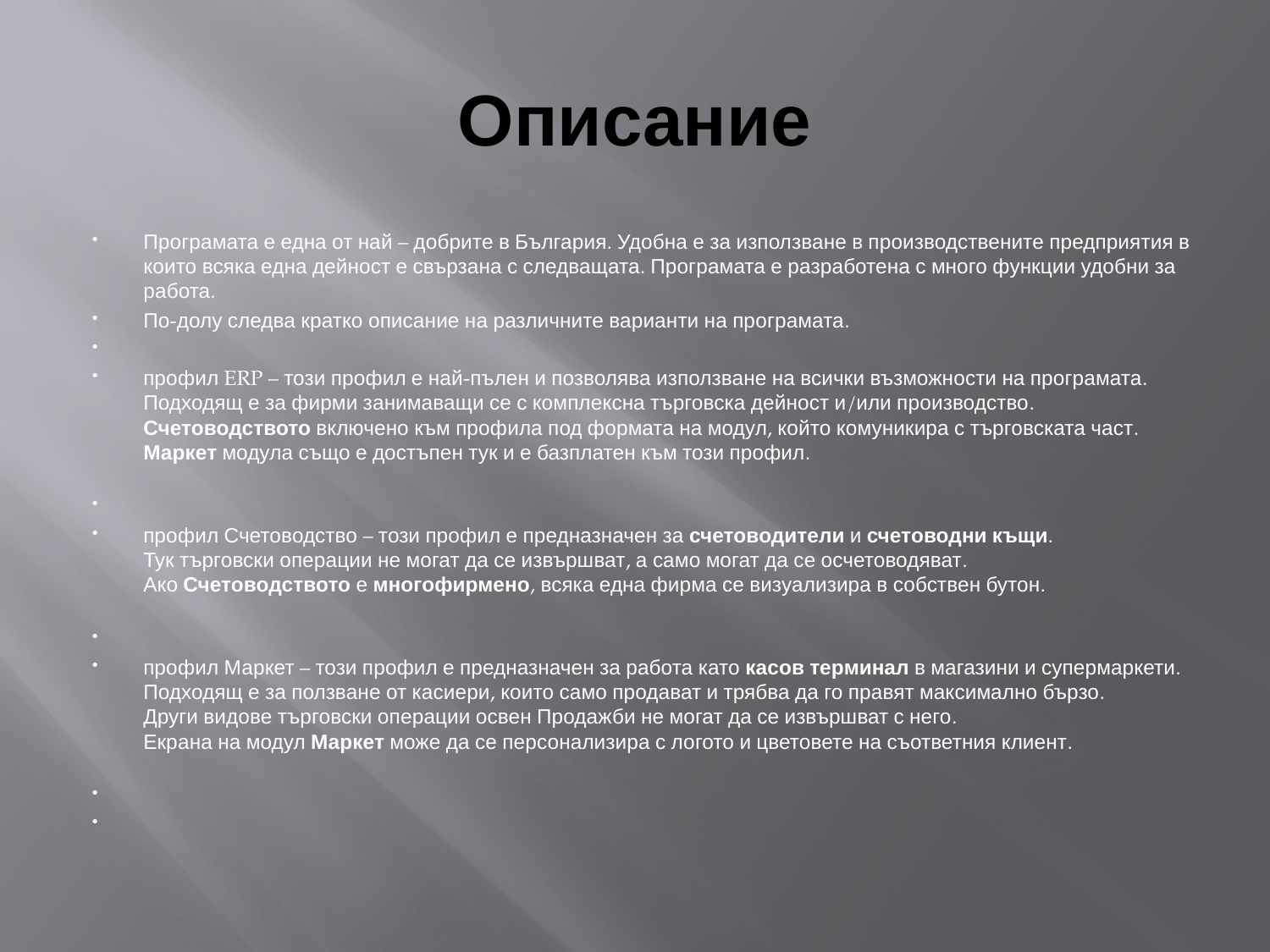

# Описание
Програмата е една от най – добрите в България. Удобна е за използване в производствените предприятия в които всяка една дейност е свързана с следващата. Програмата е разработена с много функции удобни за работа.
По-долу следва кратко описание на различните варианти на програмата.

профил ERP – този профил е най-пълен и позволява използване на всички възможности на програмата.
Подходящ е за фирми занимаващи се с комплексна търговска дейност и/или производство.
Счетоводството включено към профила под формата на модул, който комуникира с търговската част.
Маркет модула също е достъпен тук и е базплатен към този профил.

профил Счетоводство – този профил е предназначен за счетоводители и счетоводни къщи.
Тук търговски операции не могат да се извършват, а само могат да се осчетоводяват.
Ако Счетоводството е многофирмено, всяка една фирма се визуализира в собствен бутон.

профил Маркет – този профил е предназначен за работа като касов терминал в магазини и супермаркети.
Подходящ е за ползване от касиери, които само продават и трябва да го правят максимално бързо.
Други видове търговски операции освен Продажби не могат да се извършват с него.
Екрана на модул Маркет може да се персонализира с логото и цветовете на съответния клиент.